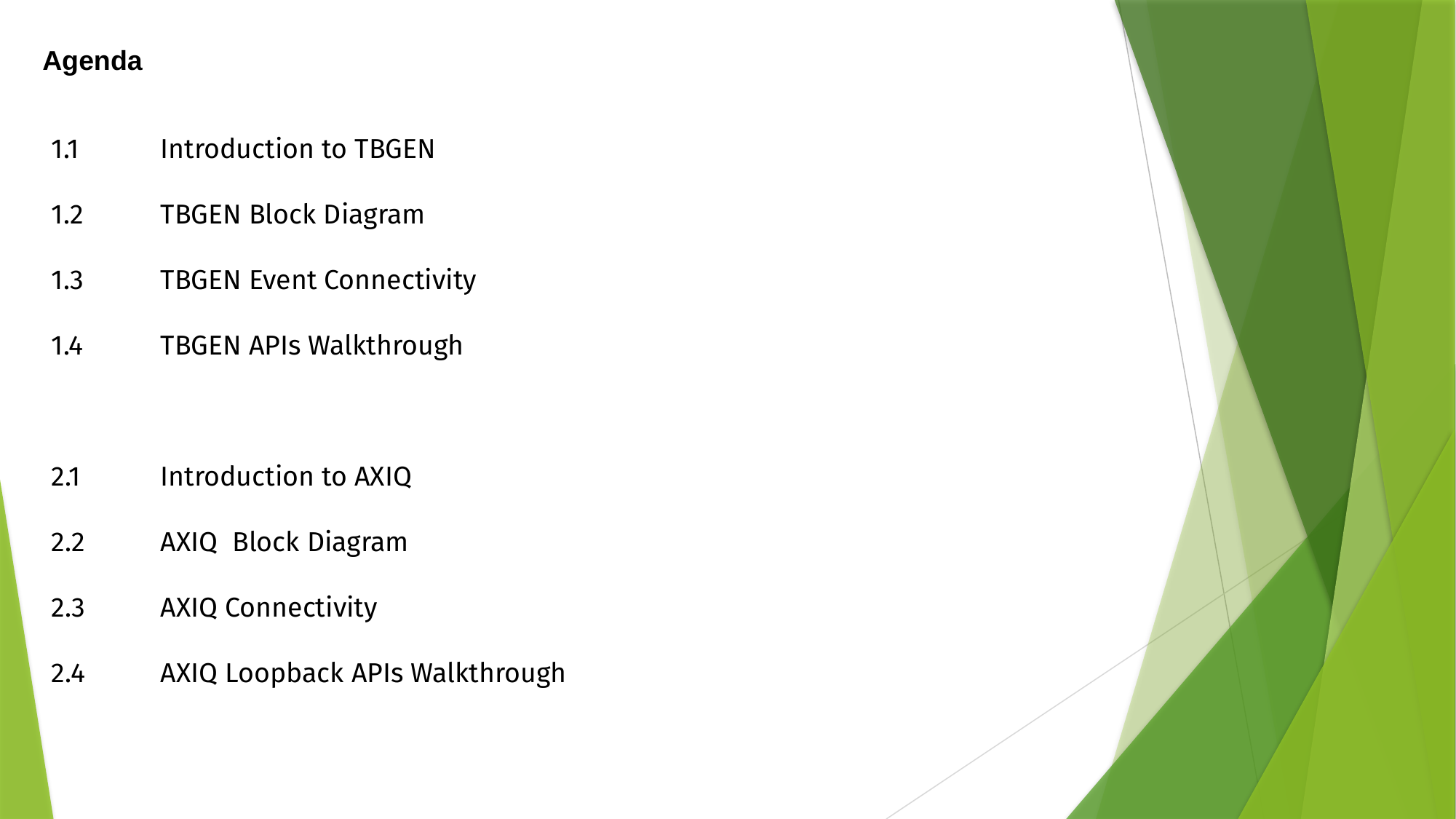

Agenda
1.1	Introduction to TBGEN

1.2	TBGEN Block Diagram

1.3	TBGEN Event Connectivity

1.4	TBGEN APIs Walkthrough

2.1	Introduction to AXIQ

2.2	AXIQ  Block Diagram

2.3	AXIQ Connectivity

2.4	AXIQ Loopback APIs Walkthrough